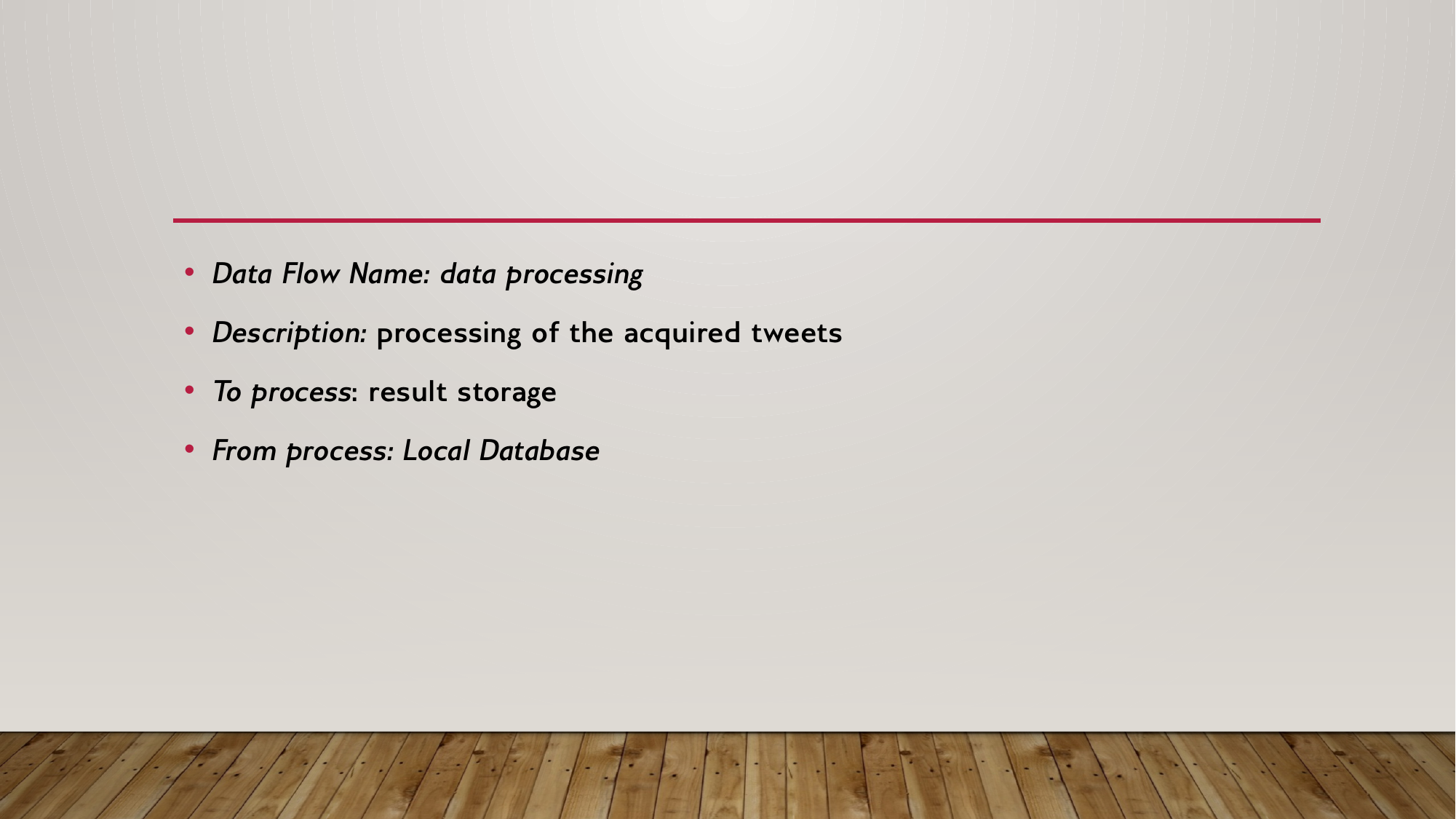

Data Flow Name: data processing
Description: processing of the acquired tweets
To process: result storage
From process: Local Database